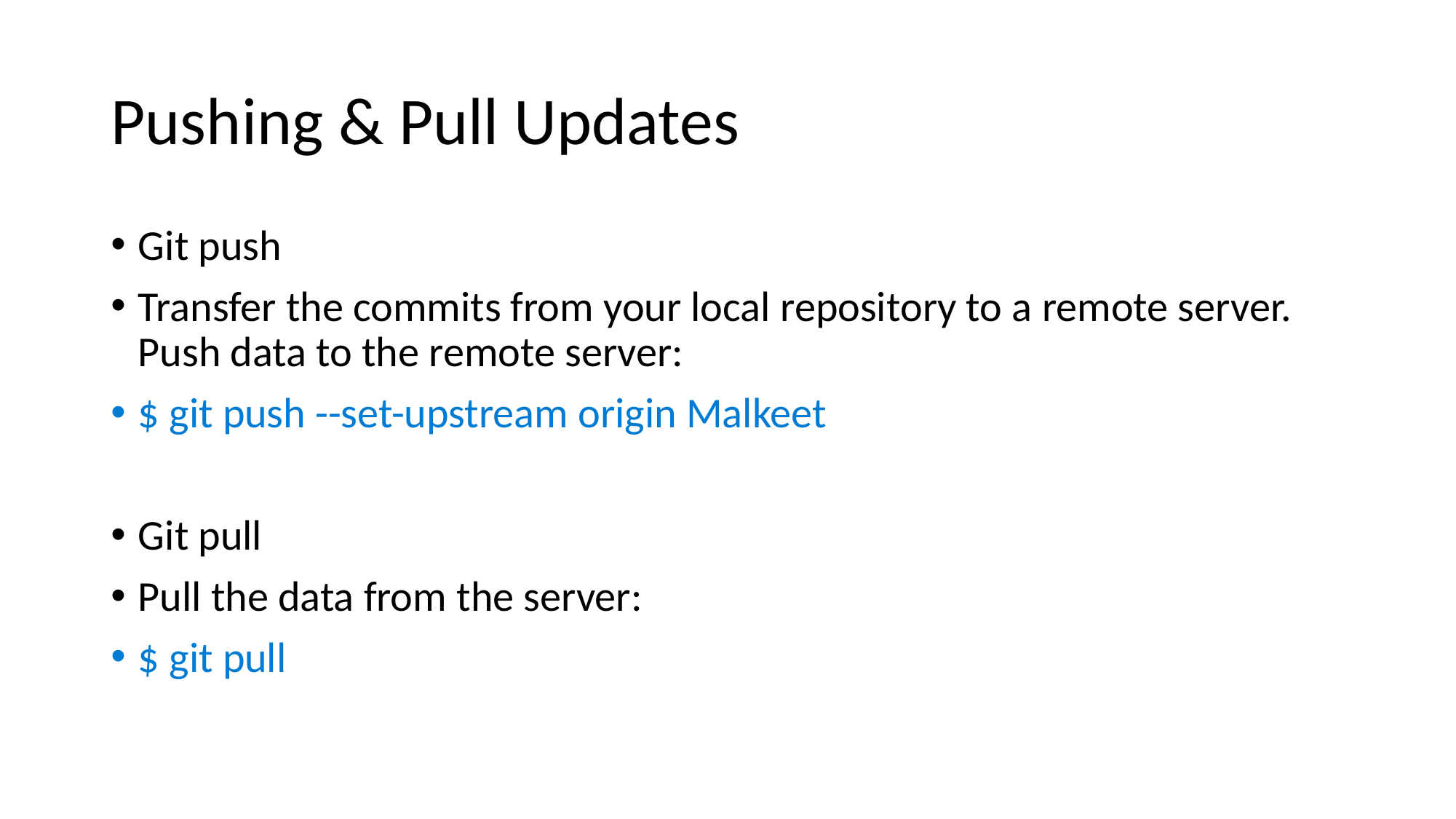

# Pushing & Pull Updates
Git push
Transfer the commits from your local repository to a remote server. Push data to the remote server:
$ git push --set-upstream origin Malkeet

Git pull
Pull the data from the server:
$ git pull